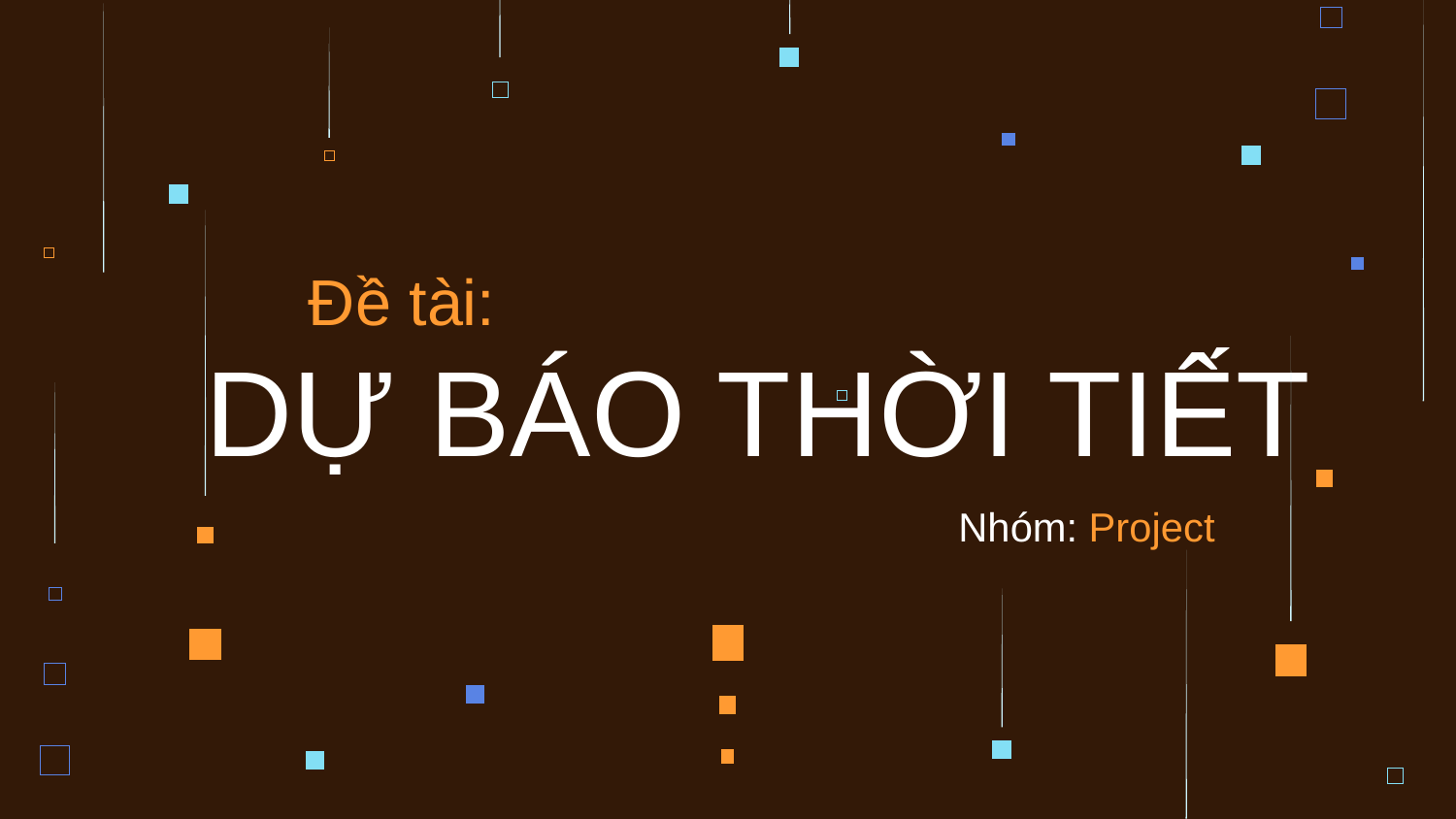

Đề tài:

# DỰ BÁO THỜI TIẾT

Nhóm: Project